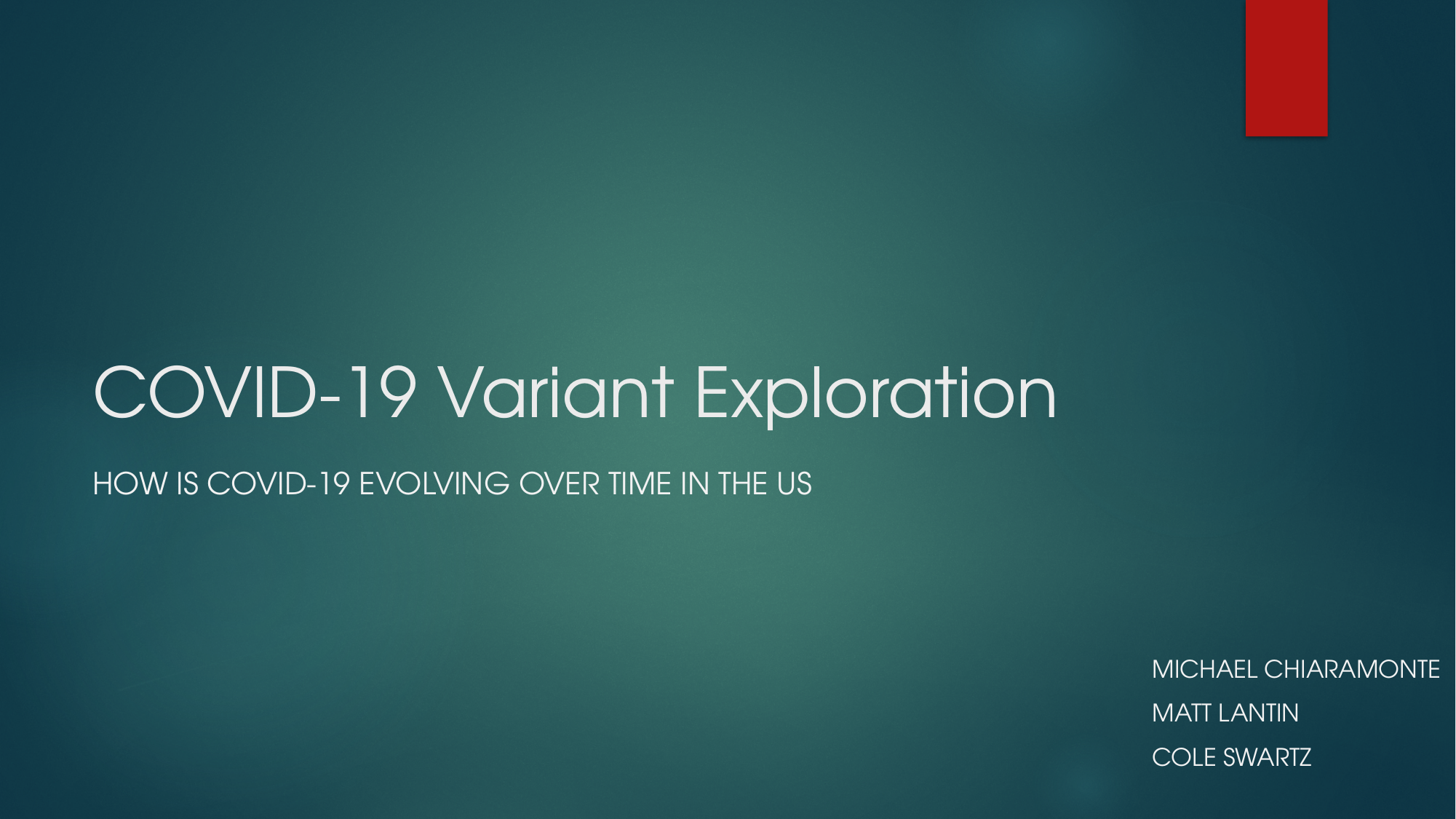

# COVID-19 Variant Exploration
How is COVID-19 Evolving Over Time in the US

Michael Chiaramonte
Matt Lantin
Cole Swartz